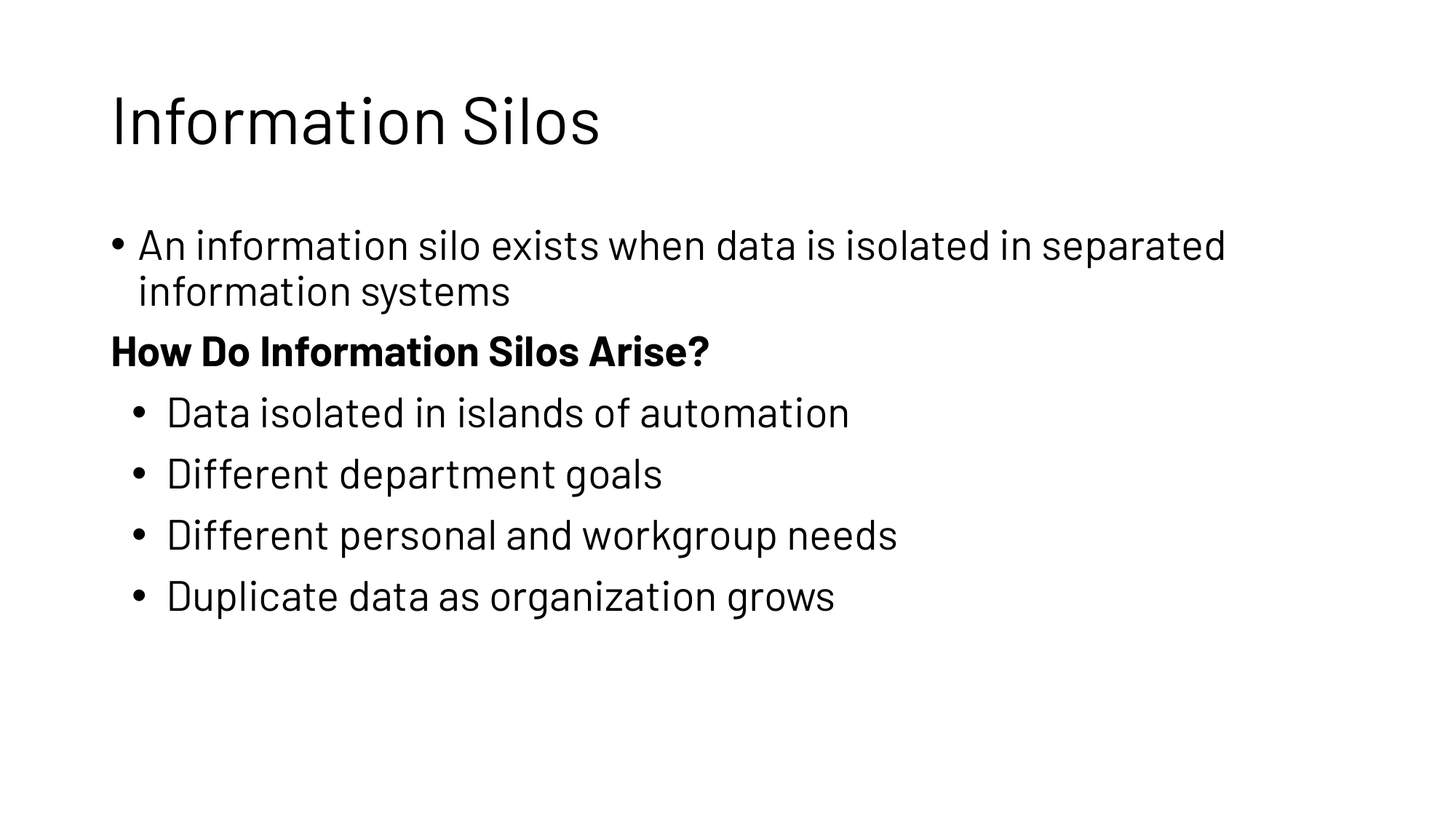

# Information Silos
An information silo exists when data is isolated in separated information systems
How Do Information Silos Arise?
Data isolated in islands of automation
Different department goals
Different personal and workgroup needs
Duplicate data as organization grows